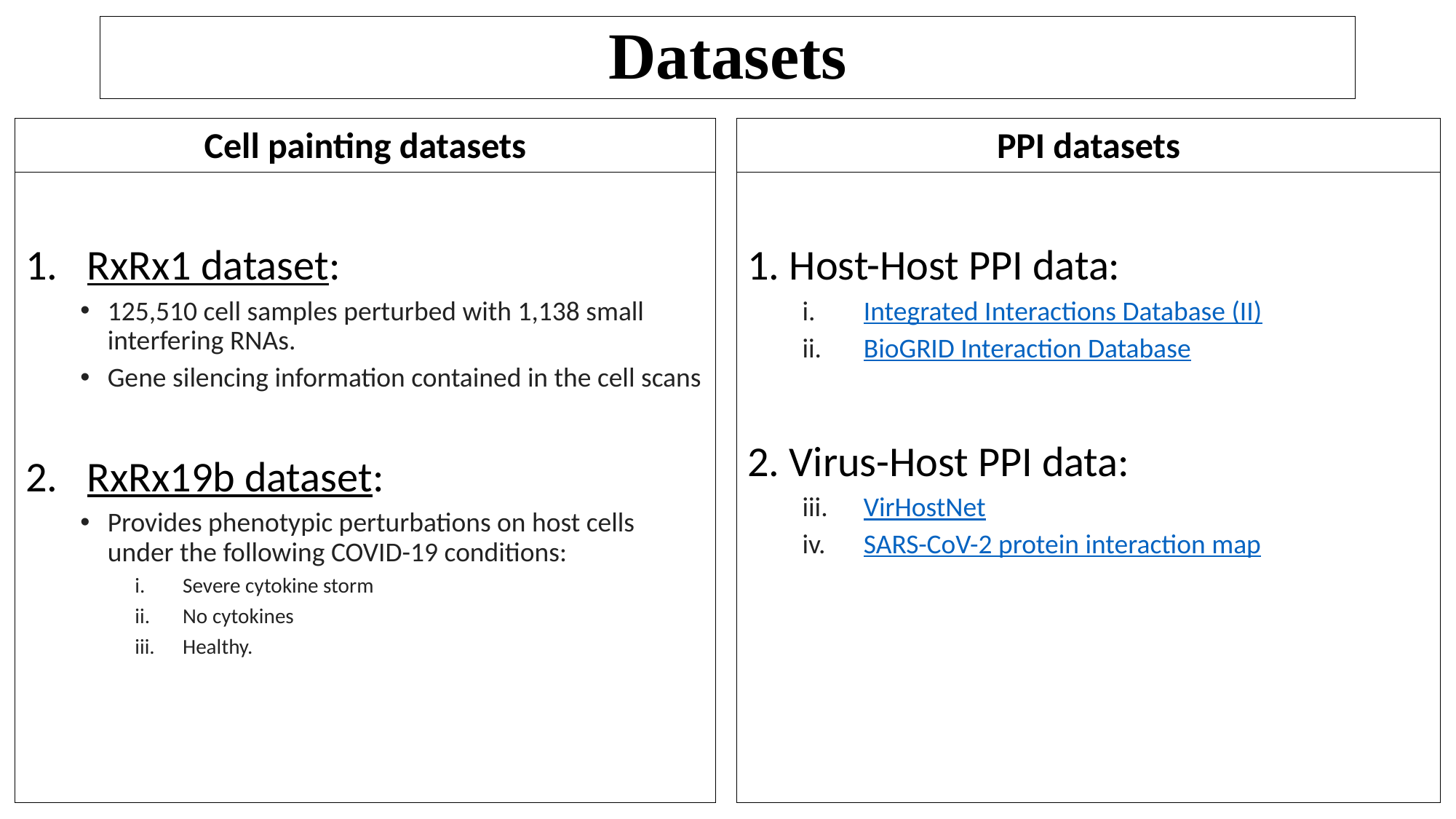

# Datasets
Cell painting datasets
PPI datasets

1. Host-Host PPI data:
Integrated Interactions Database (II)
BioGRID Interaction Database

2. Virus-Host PPI data:
VirHostNet
SARS-CoV-2 protein interaction map

RxRx1 dataset:
125,510 cell samples perturbed with 1,138 small interfering RNAs.
Gene silencing information contained in the cell scans

RxRx19b dataset:
Provides phenotypic perturbations on host cells under the following COVID-19 conditions:
Severe cytokine storm
No cytokines
Healthy.